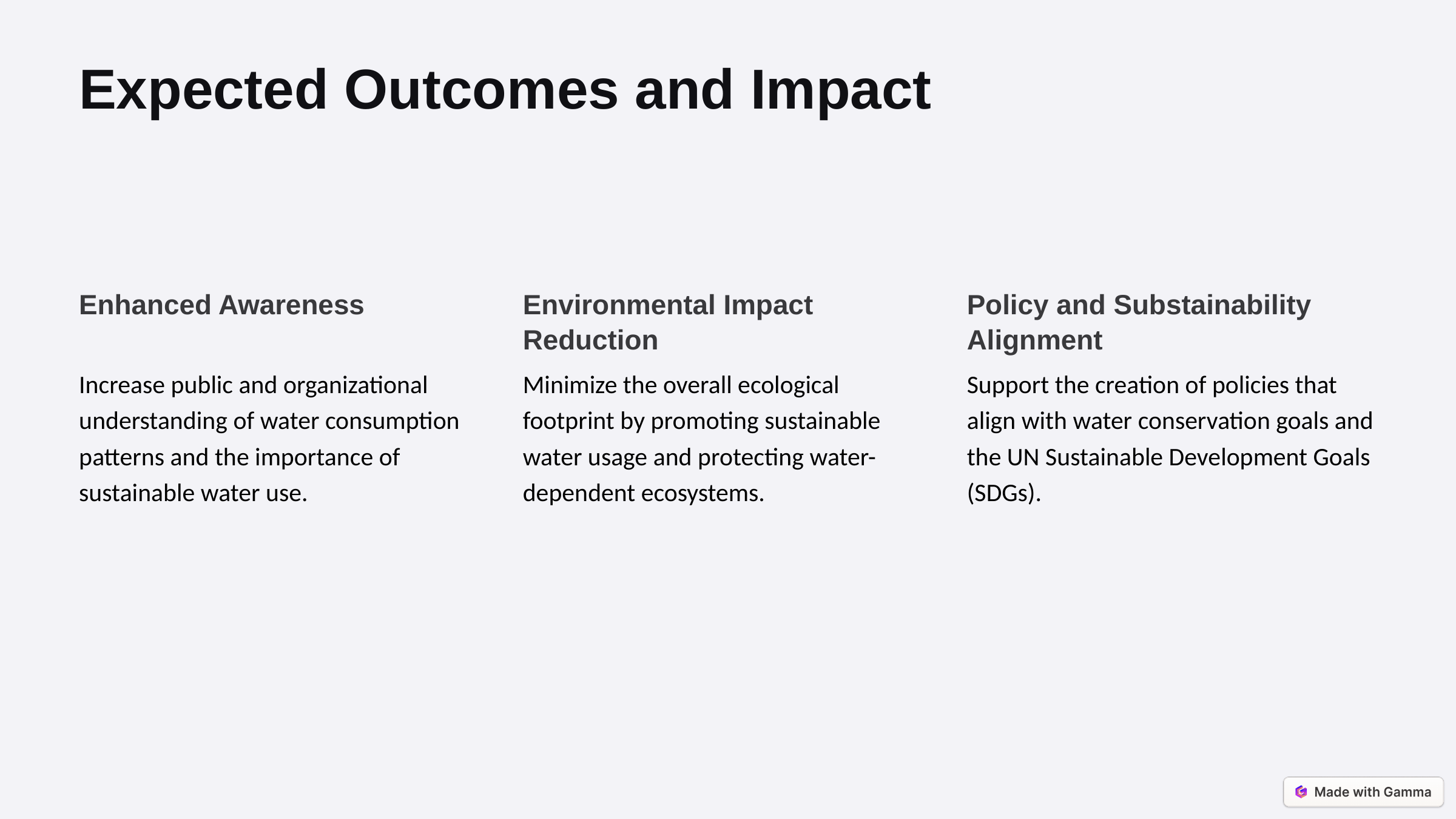

Expected Outcomes and Impact
Enhanced Awareness
Environmental Impact
Reduction
Policy and Substainability
Alignment
Increase public and organizational understanding of water consumption patterns and the importance of sustainable water use.
Minimize the overall ecological footprint by promoting sustainable water usage and protecting water-dependent ecosystems.
Support the creation of policies that align with water conservation goals and the UN Sustainable Development Goals (SDGs).